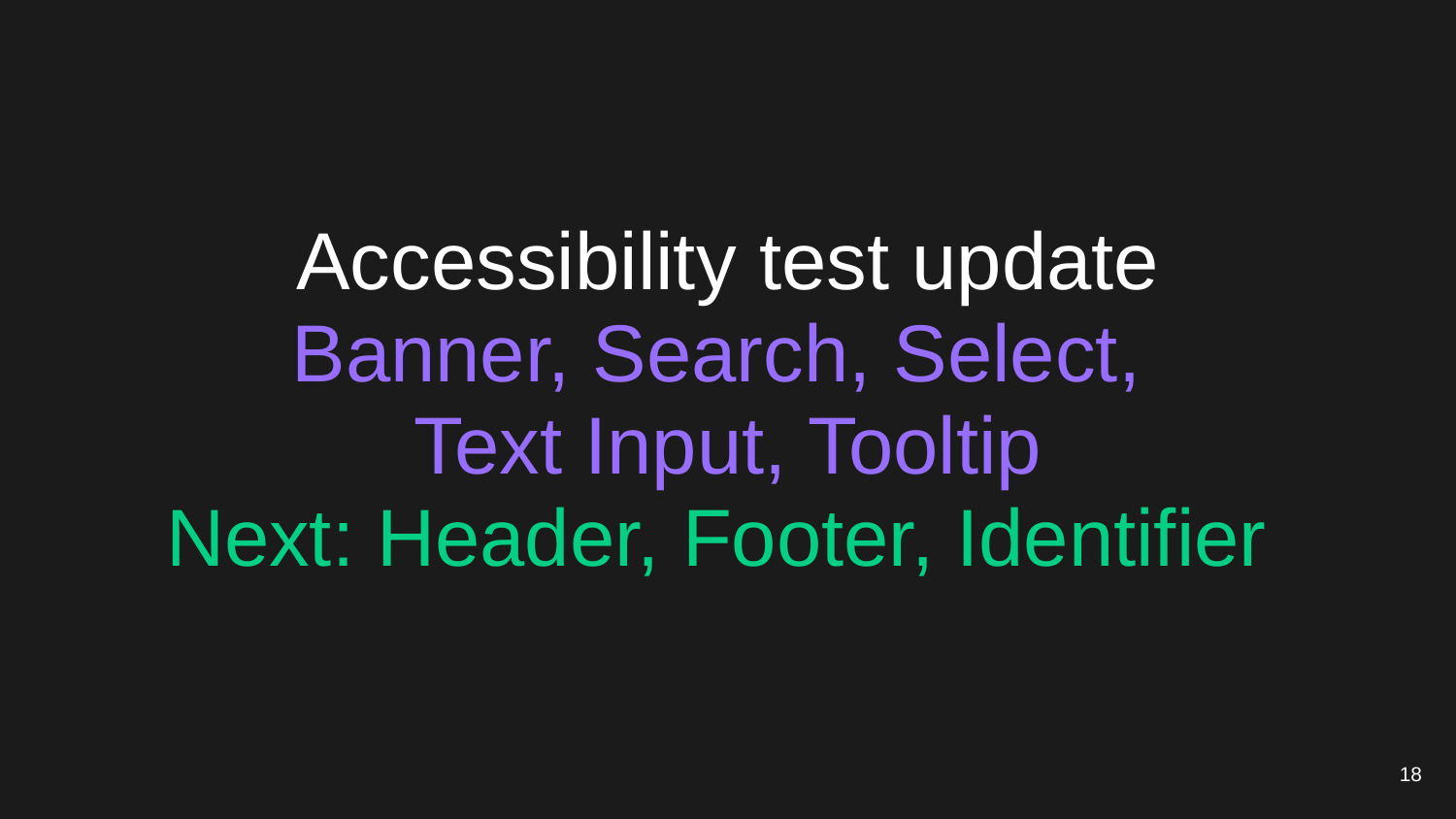

# Accessibility test update
Banner, Search, Select,
Text Input, Tooltip
Next: Header, Footer, Identifier
18